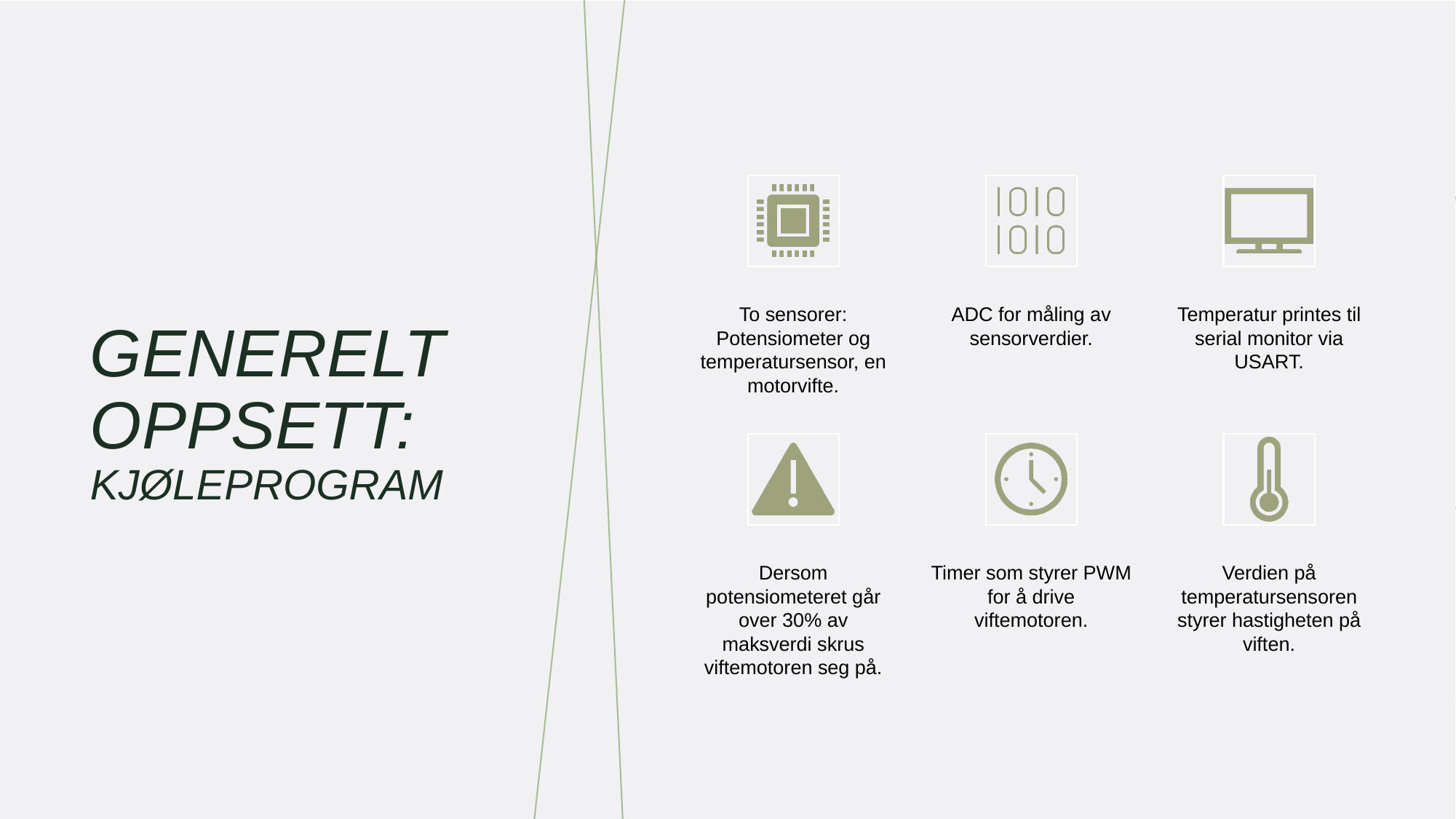

To sensorer: Potensiometer og temperatursensor, en motorvifte.
ADC for måling av sensorverdier.
Temperatur printes til serial monitor via USART.
Dersom potensiometeret går over 30% av maksverdi skrus viftemotoren seg på.
Timer som styrer PWM for å drive viftemotoren.
Verdien på temperatursensoren styrer hastigheten på viften.
# Generelt oppsett: kjøleprogram